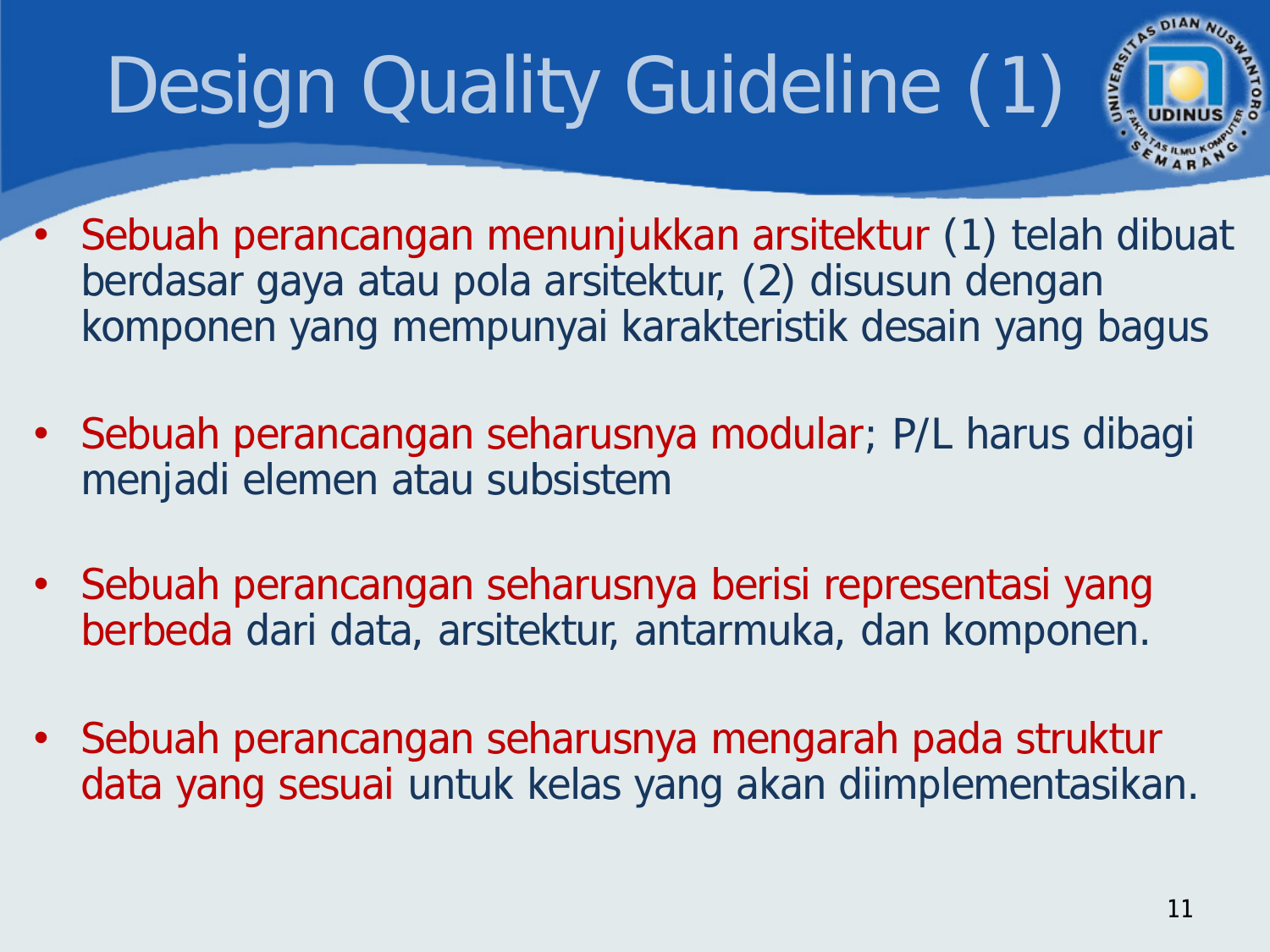

# Design Quality Guideline (1)
Sebuah perancangan menunjukkan arsitektur (1) telah dibuat berdasar gaya atau pola arsitektur, (2) disusun dengan komponen yang mempunyai karakteristik desain yang bagus

Sebuah perancangan seharusnya modular; P/L harus dibagi menjadi elemen atau subsistem

Sebuah perancangan seharusnya berisi representasi yang berbeda dari data, arsitektur, antarmuka, dan komponen.

Sebuah perancangan seharusnya mengarah pada struktur data yang sesuai untuk kelas yang akan diimplementasikan.
11